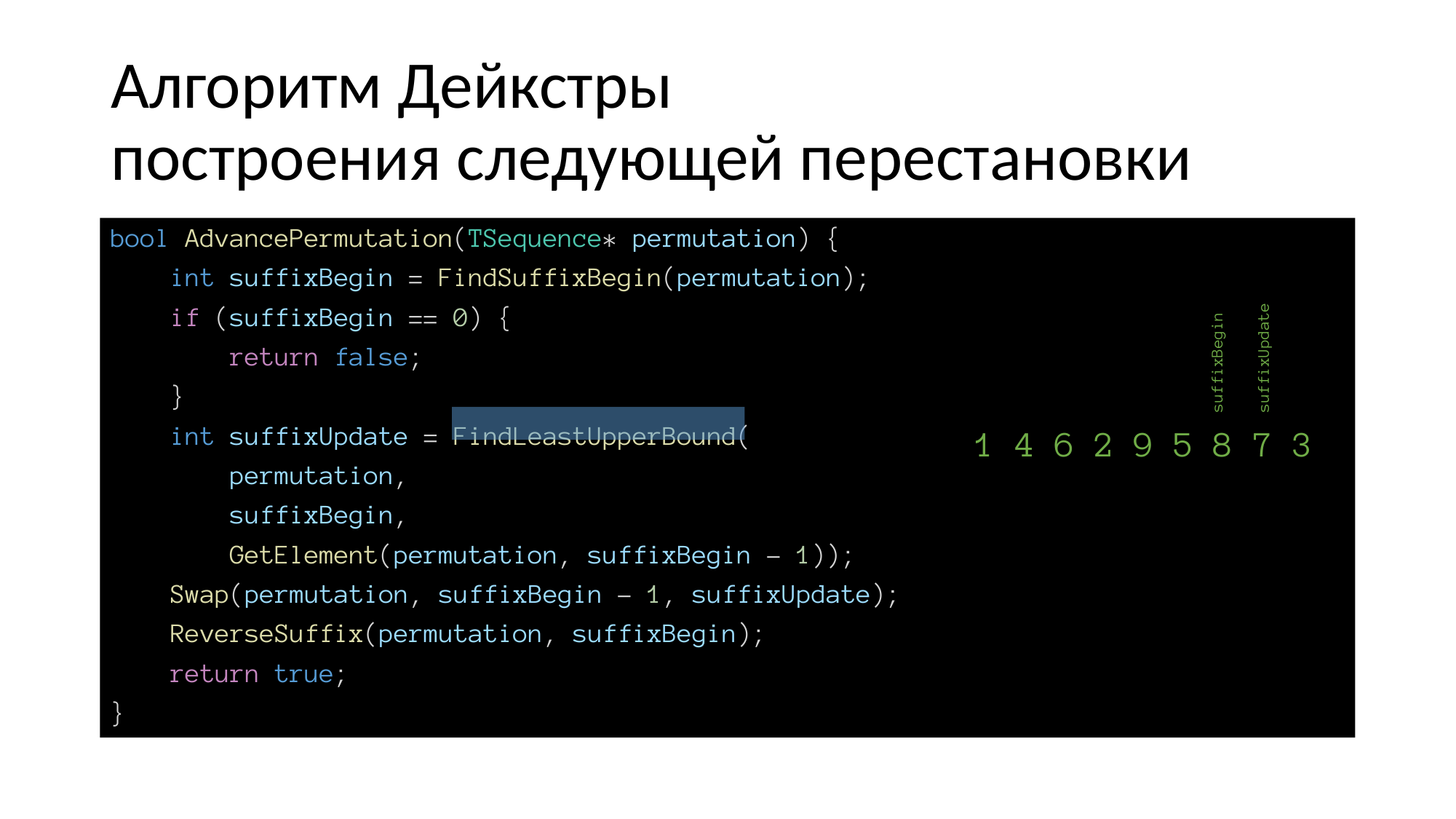

# Алгоритм Дейкстры построения следующей перестановки
bool AdvancePermutation(TSequence* permutation) {
    int suffixBegin = FindSuffixBegin(permutation);
    if (suffixBegin == 0) {
        return false;
    }
    int suffixUpdate = FindLeastUpperBound(
        permutation,
        suffixBegin,
        GetElement(permutation, suffixBegin - 1));
    Swap(permutation, suffixBegin - 1, suffixUpdate);
    ReverseSuffix(permutation, suffixBegin);
    return true;
}
suffixUpdate
suffixBegin
1 4 6 2 9 5 8 7 3

Обменять

1 4 6 2 9 7 8 5 3
Перевернуть
1 4 6 2 9 7 3 5 8